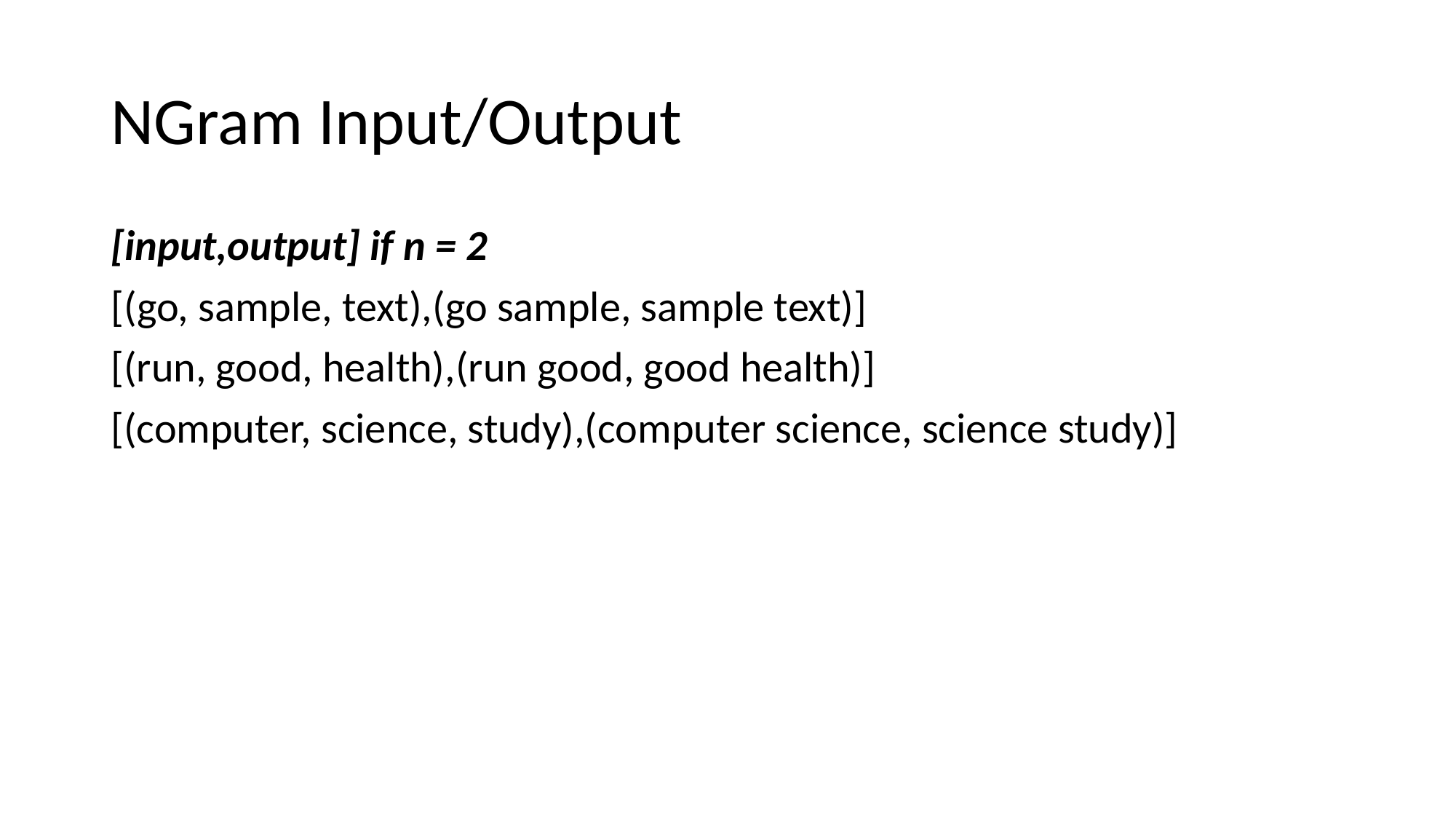

# NGram Input/Output
[input,output] if n = 2
[(go, sample, text),(go sample, sample text)]
[(run, good, health),(run good, good health)]
[(computer, science, study),(computer science, science study)]